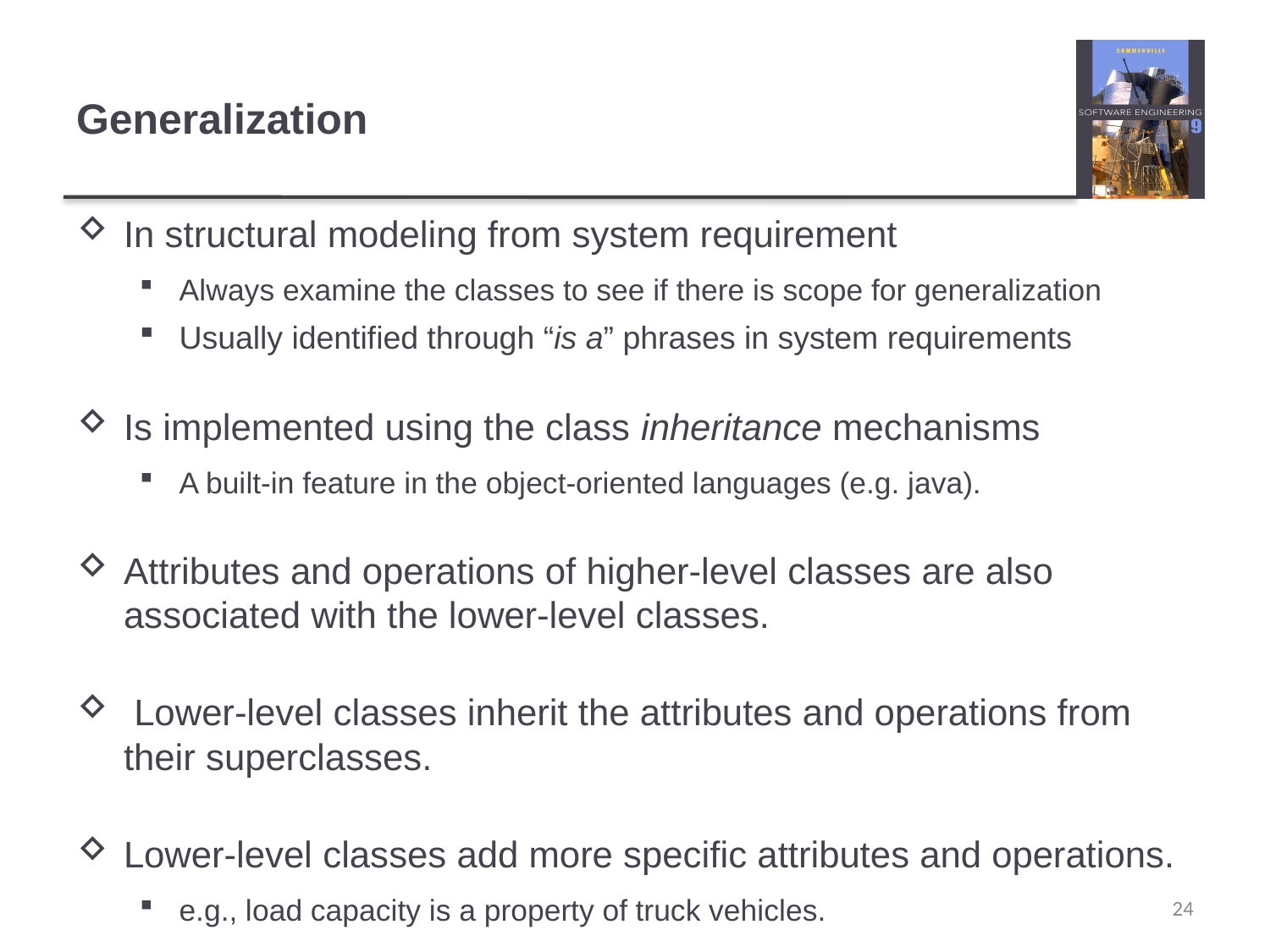

# Generalization
In structural modeling from system requirement
Always examine the classes to see if there is scope for generalization
Usually identified through “is a” phrases in system requirements

Is implemented using the class inheritance mechanisms
A built-in feature in the object-oriented languages (e.g. java).

Attributes and operations of higher-level classes are also associated with the lower-level classes.

 Lower-level classes inherit the attributes and operations from their superclasses.

Lower-level classes add more specific attributes and operations.
e.g., load capacity is a property of truck vehicles.
24